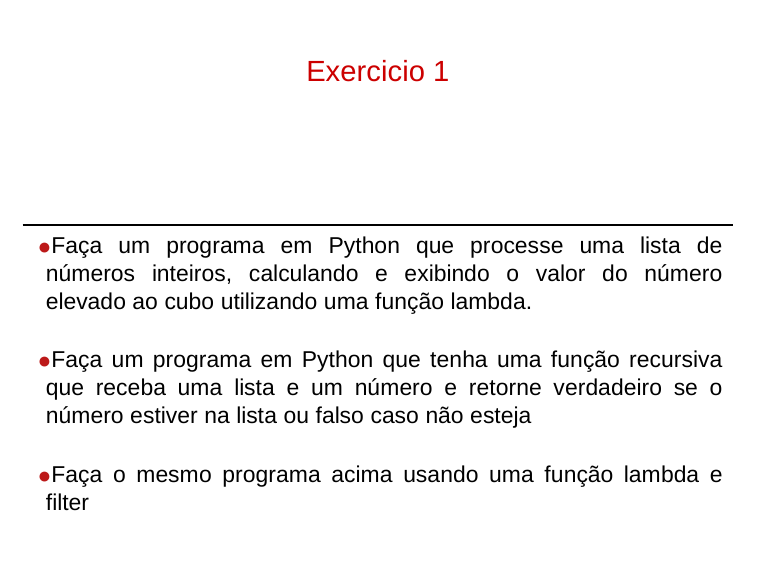

# Exercicio 1
Faça um programa em Python que processe uma lista de números inteiros, calculando e exibindo o valor do número elevado ao cubo utilizando uma função lambda.

Faça um programa em Python que tenha uma função recursiva que receba uma lista e um número e retorne verdadeiro se o número estiver na lista ou falso caso não esteja

Faça o mesmo programa acima usando uma função lambda e filter